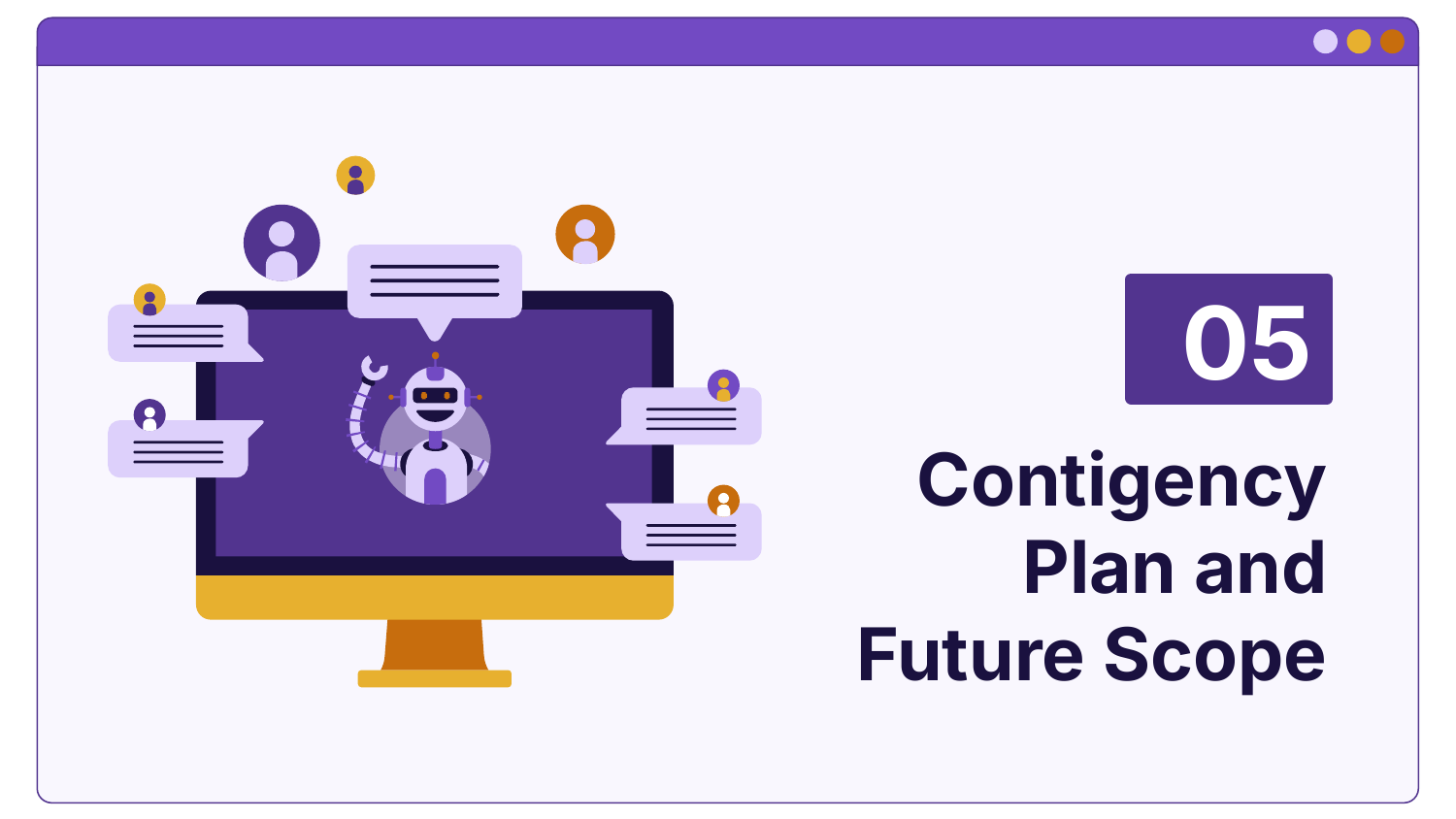

05
# Contigency Plan and Future Scope